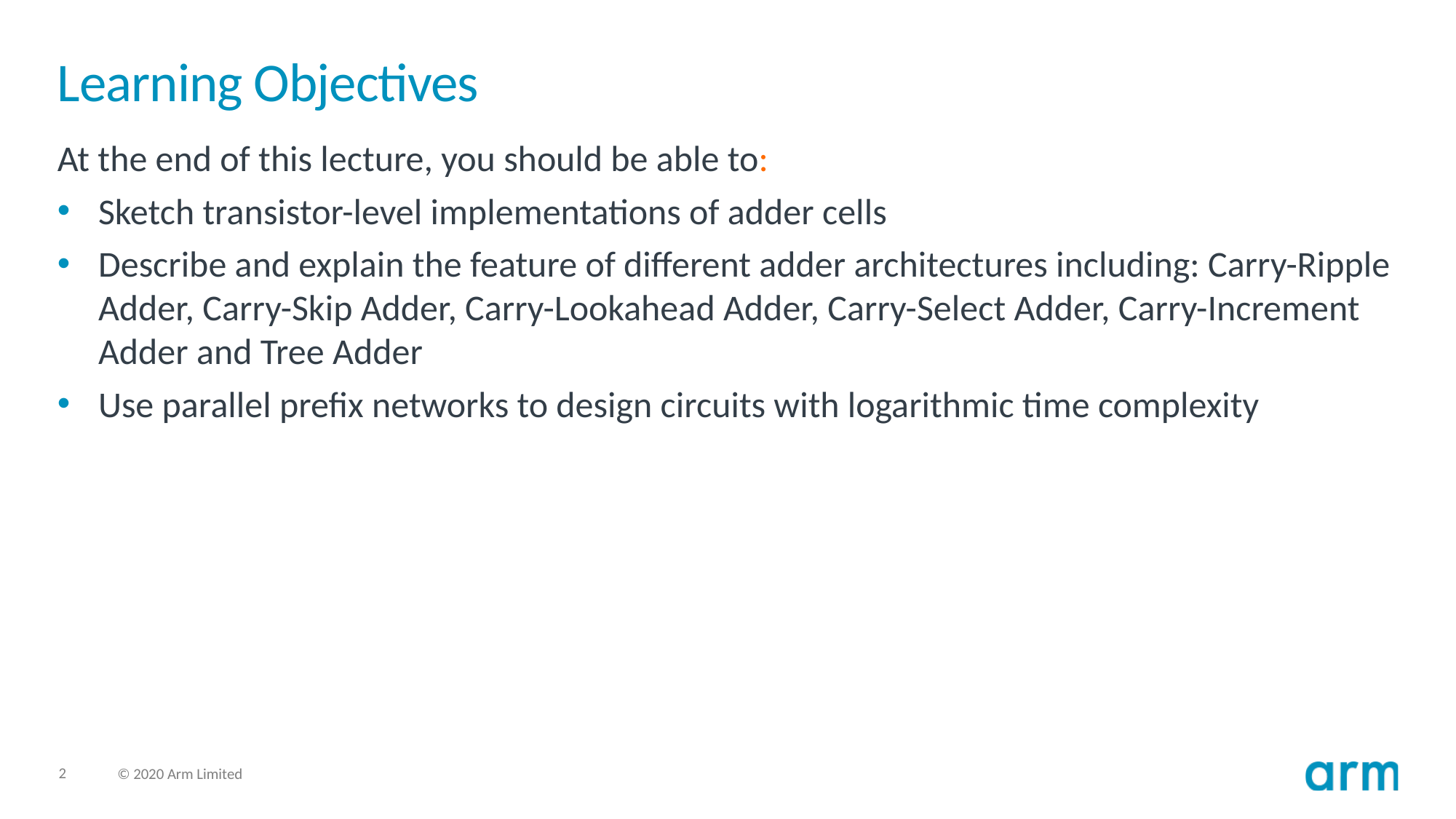

# Learning Objectives
At the end of this lecture, you should be able to:
Sketch transistor-level implementations of adder cells
Describe and explain the feature of different adder architectures including: Carry-Ripple Adder, Carry-Skip Adder, Carry-Lookahead Adder, Carry-Select Adder, Carry-Increment Adder and Tree Adder
Use parallel prefix networks to design circuits with logarithmic time complexity